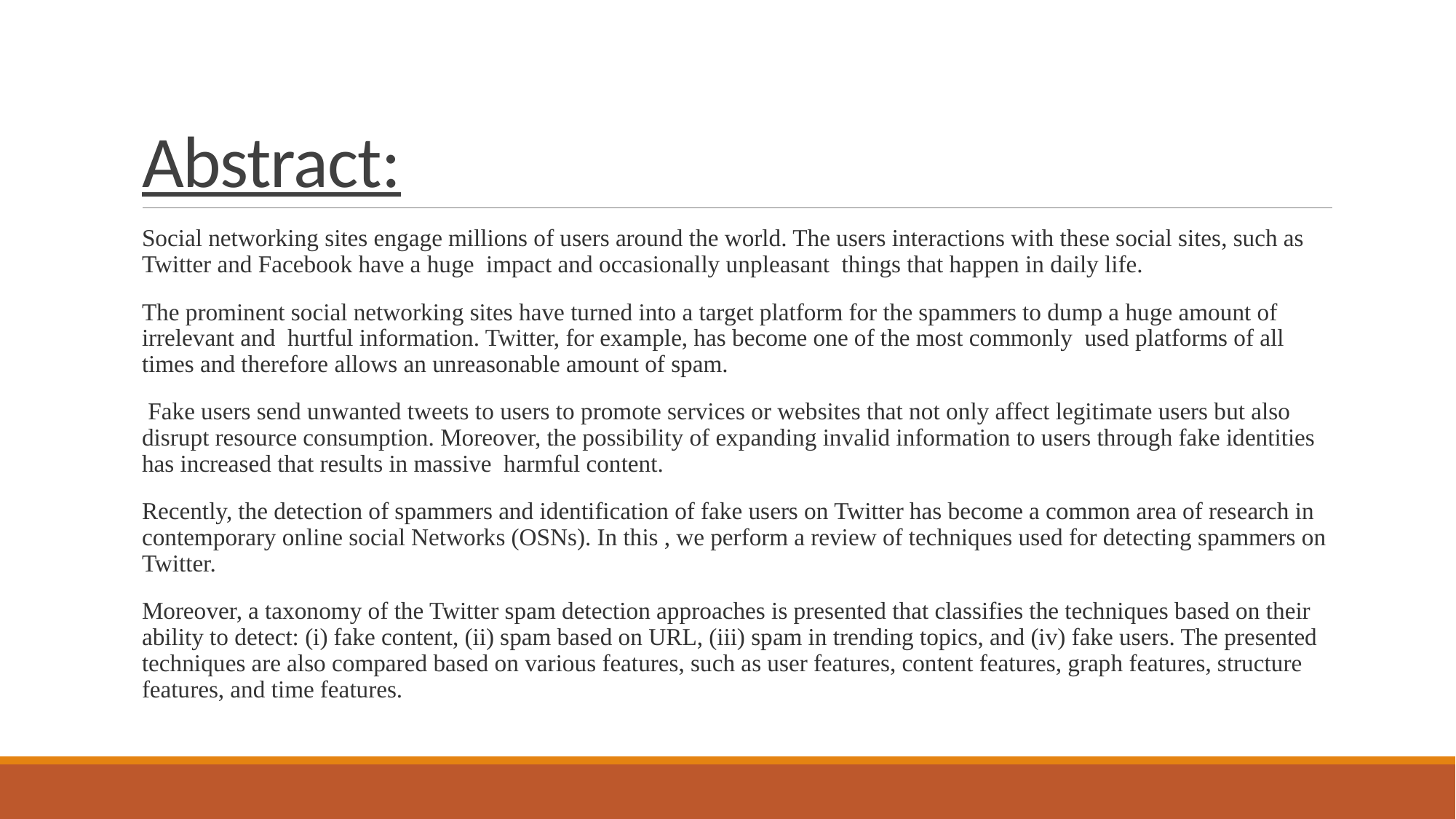

# Abstract:
Social networking sites engage millions of users around the world. The users interactions with these social sites, such as Twitter and Facebook have a huge  impact and occasionally unpleasant  things that happen in daily life.
The prominent social networking sites have turned into a target platform for the spammers to dump a huge amount of irrelevant and  hurtful information. Twitter, for example, has become one of the most commonly  used platforms of all times and therefore allows an unreasonable amount of spam.
 Fake users send unwanted tweets to users to promote services or websites that not only affect legitimate users but also disrupt resource consumption. Moreover, the possibility of expanding invalid information to users through fake identities has increased that results in massive  harmful content.
Recently, the detection of spammers and identification of fake users on Twitter has become a common area of research in contemporary online social Networks (OSNs). In this , we perform a review of techniques used for detecting spammers on Twitter.
Moreover, a taxonomy of the Twitter spam detection approaches is presented that classifies the techniques based on their ability to detect: (i) fake content, (ii) spam based on URL, (iii) spam in trending topics, and (iv) fake users. The presented techniques are also compared based on various features, such as user features, content features, graph features, structure features, and time features.